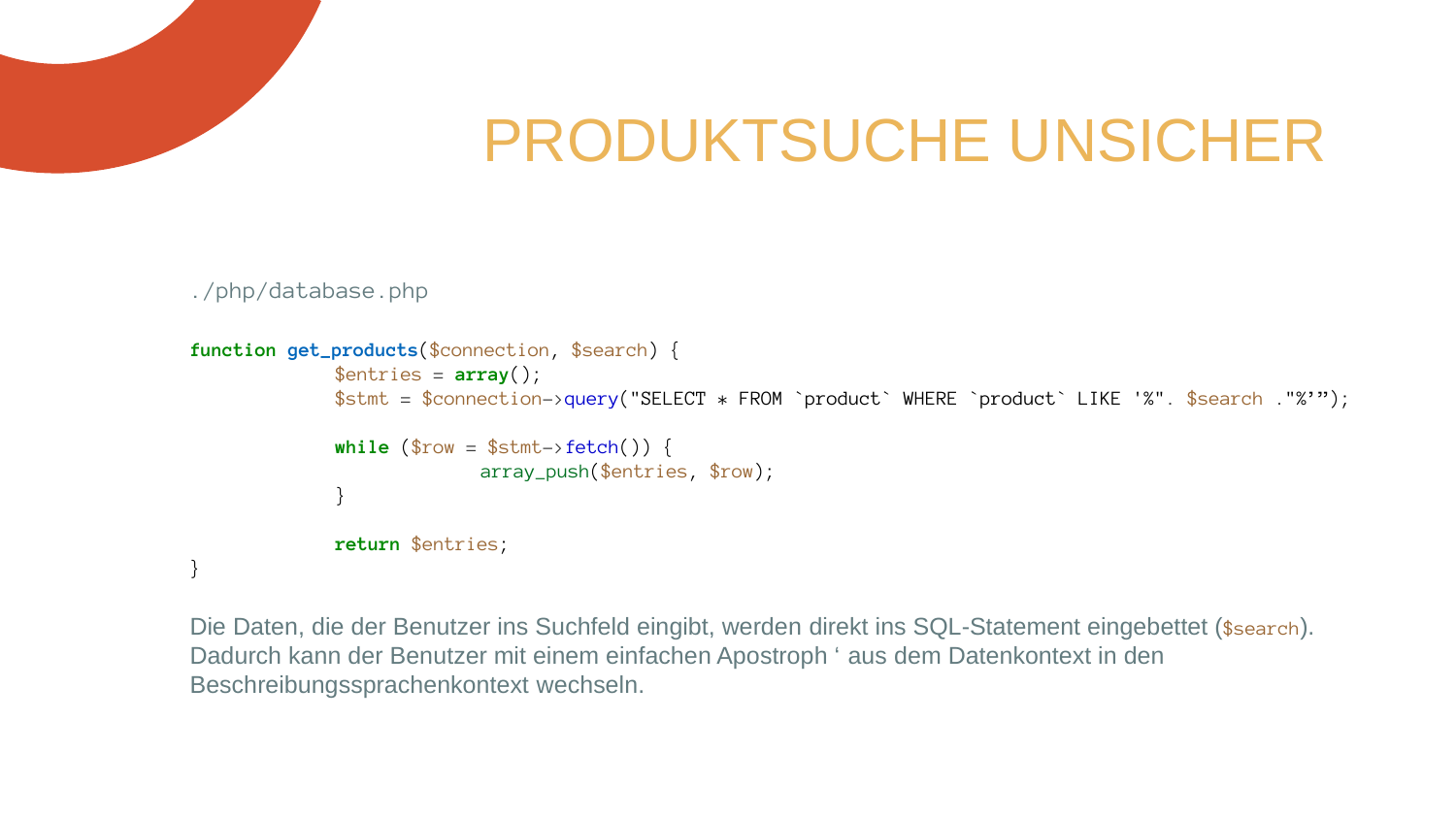

# PRODUKTSUCHE UNSICHER
./php/database.php
function get_products($connection, $search) {
	$entries = array();
	$stmt = $connection->query("SELECT * FROM `product` WHERE `product` LIKE '%". $search ."%’”);

	while ($row = $stmt->fetch()) {
		array_push($entries, $row);
	}

	return $entries;
}
Die Daten, die der Benutzer ins Suchfeld eingibt, werden direkt ins SQL-Statement eingebettet ($search). Dadurch kann der Benutzer mit einem einfachen Apostroph ‘ aus dem Datenkontext in den Beschreibungssprachenkontext wechseln.